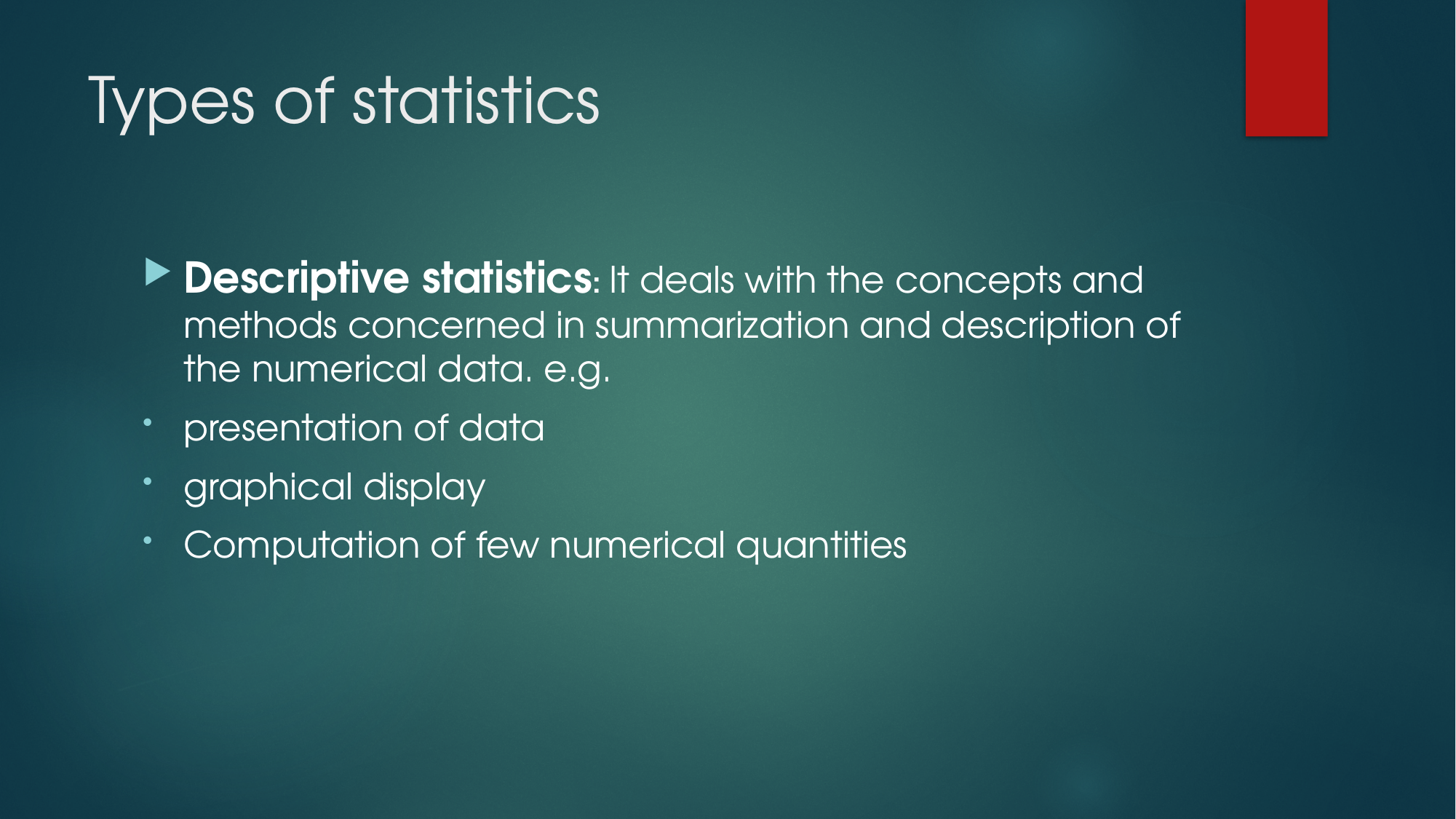

# Types of statistics
Descriptive statistics: It deals with the concepts and methods concerned in summarization and description of the numerical data. e.g.
presentation of data
graphical display
Computation of few numerical quantities